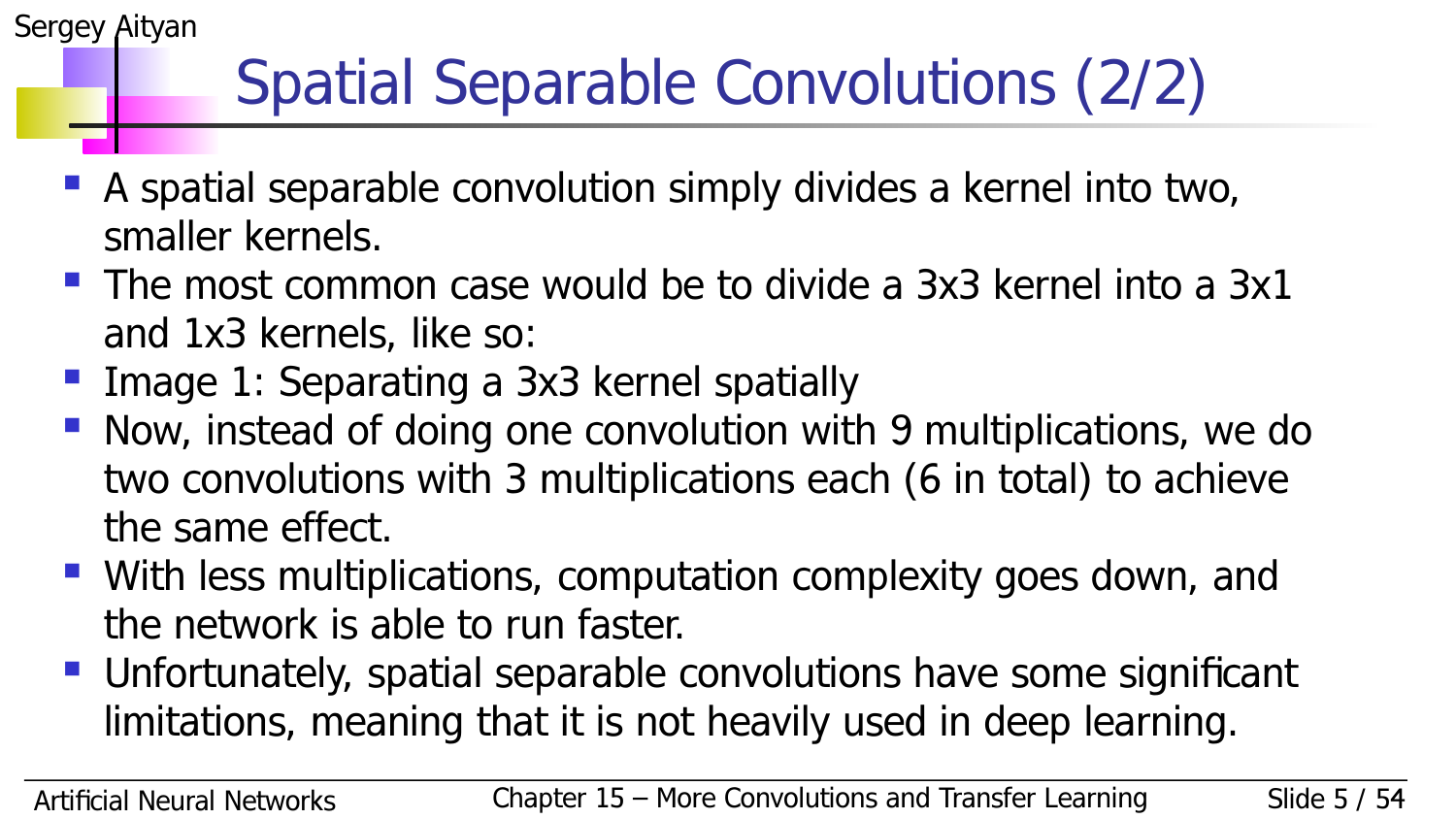

# Spatial Separable Convolutions (2/2)
A spatial separable convolution simply divides a kernel into two, smaller kernels.
The most common case would be to divide a 3x3 kernel into a 3x1 and 1x3 kernels, like so:
Image 1: Separating a 3x3 kernel spatially
Now, instead of doing one convolution with 9 multiplications, we do two convolutions with 3 multiplications each (6 in total) to achieve the same effect.
With less multiplications, computation complexity goes down, and the network is able to run faster.
Unfortunately, spatial separable convolutions have some significant limitations, meaning that it is not heavily used in deep learning.